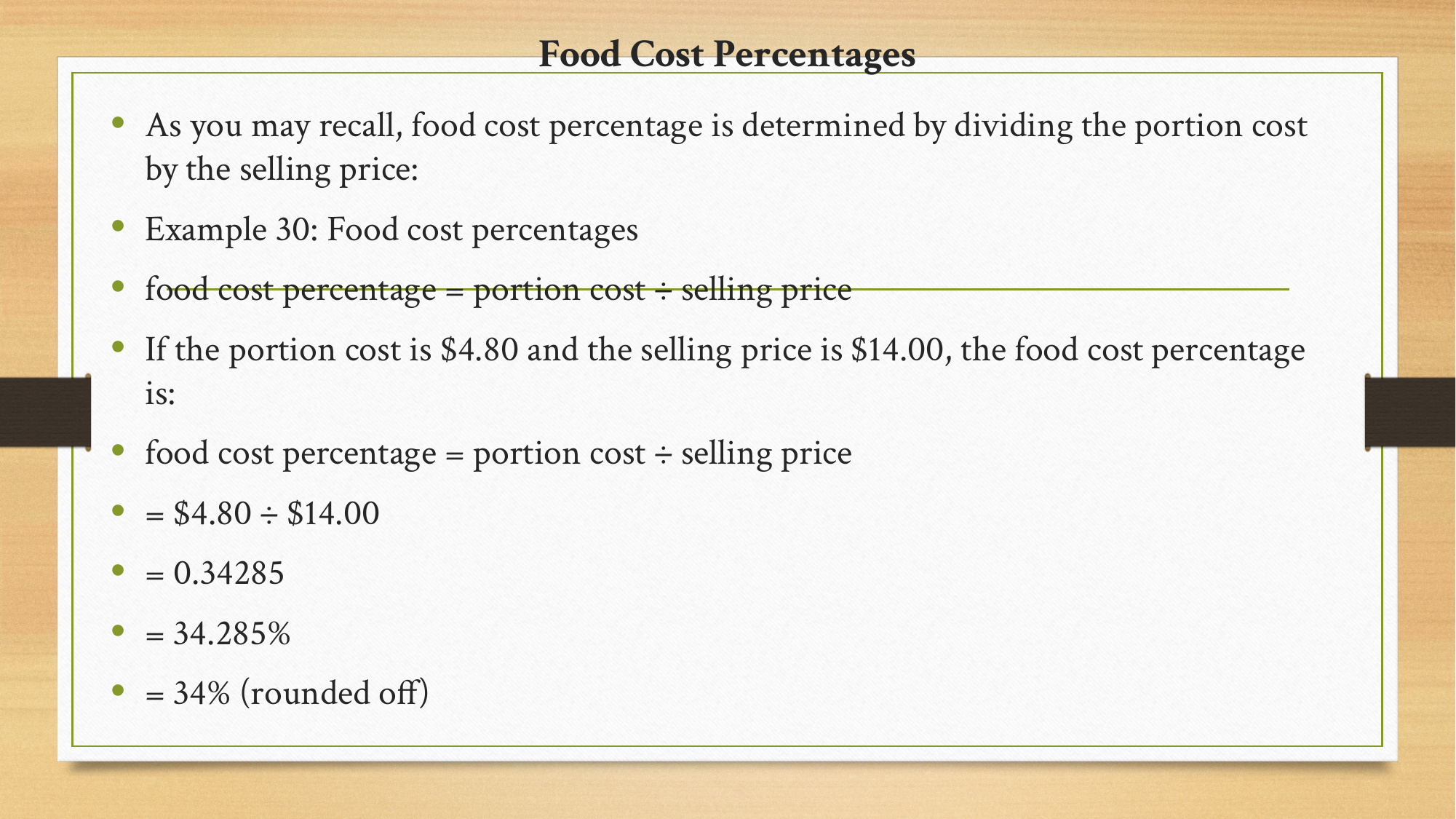

# Food Cost Percentages
As you may recall, food cost percentage is determined by dividing the portion cost by the selling price:
Example 30: Food cost percentages
food cost percentage = portion cost ÷ selling price
If the portion cost is $4.80 and the selling price is $14.00, the food cost percentage is:
food cost percentage = portion cost ÷ selling price
= $4.80 ÷ $14.00
= 0.34285
= 34.285%
= 34% (rounded off)